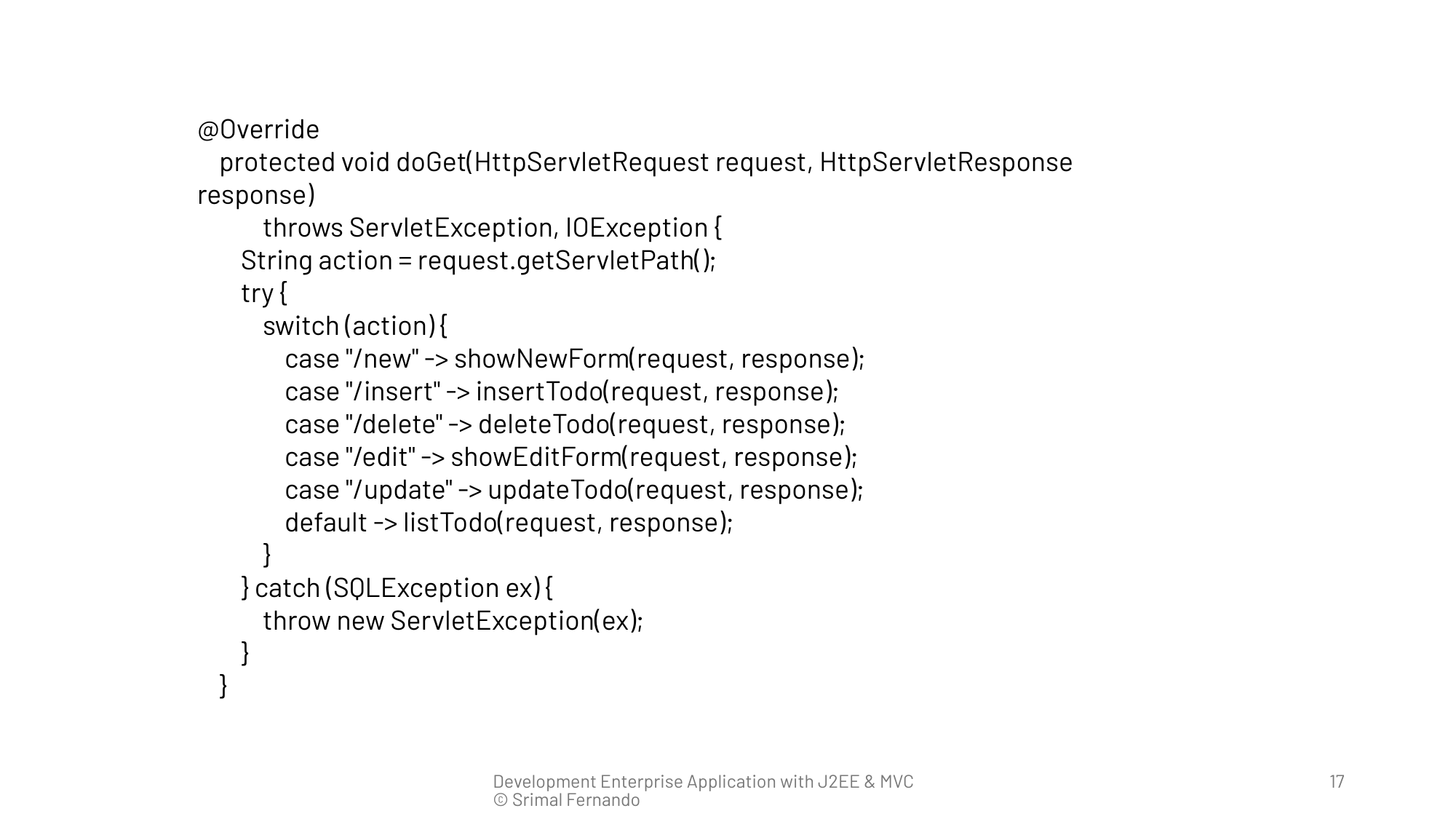

@Override
    protected void doGet(HttpServletRequest request, HttpServletResponse response)
            throws ServletException, IOException {
        String action = request.getServletPath();
        try {
            switch (action) {
                case "/new" -> showNewForm(request, response);
                case "/insert" -> insertTodo(request, response);
                case "/delete" -> deleteTodo(request, response);
                case "/edit" -> showEditForm(request, response);
                case "/update" -> updateTodo(request, response);
                default -> listTodo(request, response);
            }
        } catch (SQLException ex) {
            throw new ServletException(ex);
        }
    }
Development Enterprise Application with J2EE & MVC            © Srimal Fernando
17